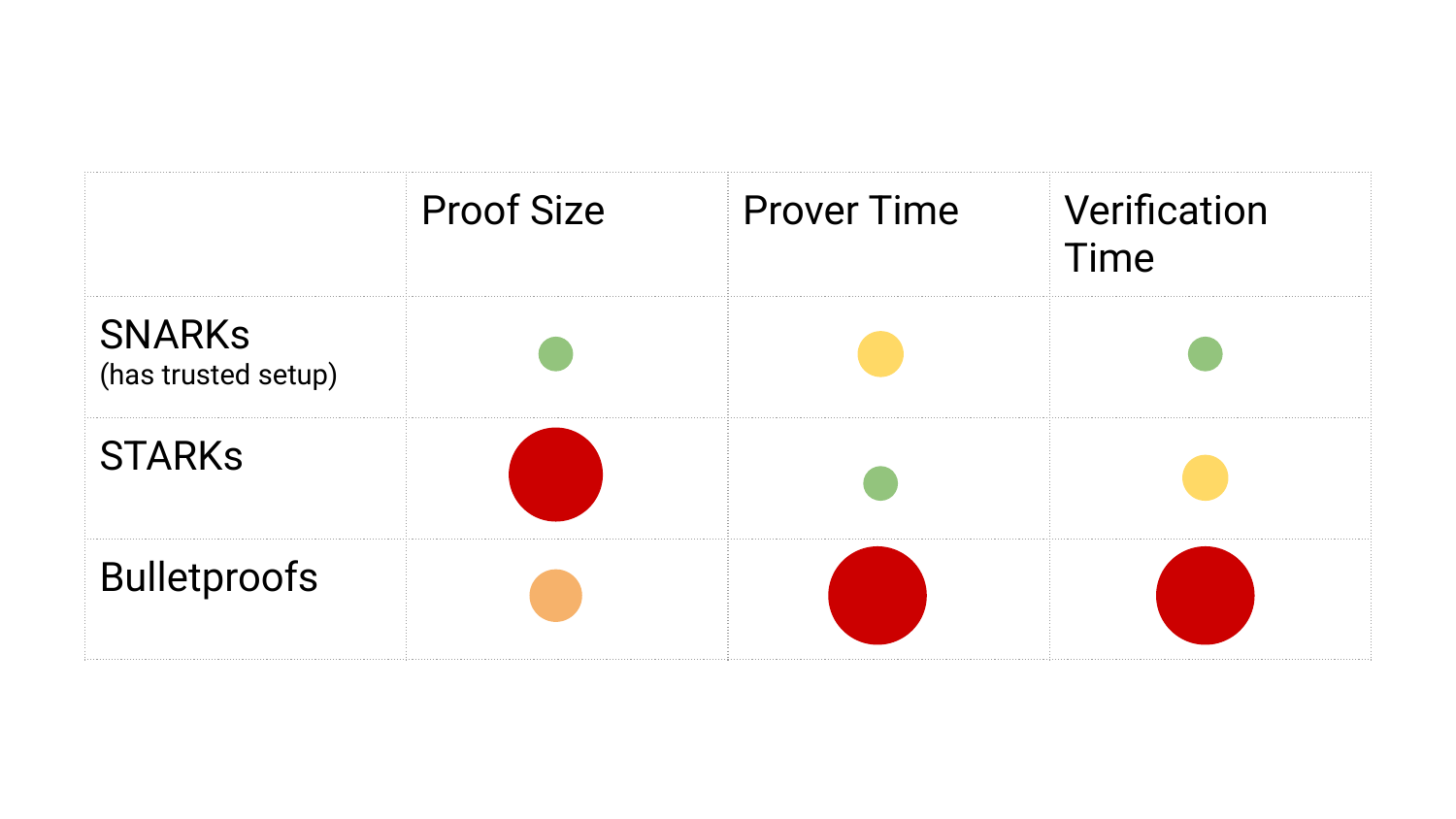

|  | Proof Size | Prover Time | Verification Time |
| --- | --- | --- | --- |
| SNARKs (has trusted setup) |  |  |  |
| STARKs |  |  |  |
| Bulletproofs |  |  |  |